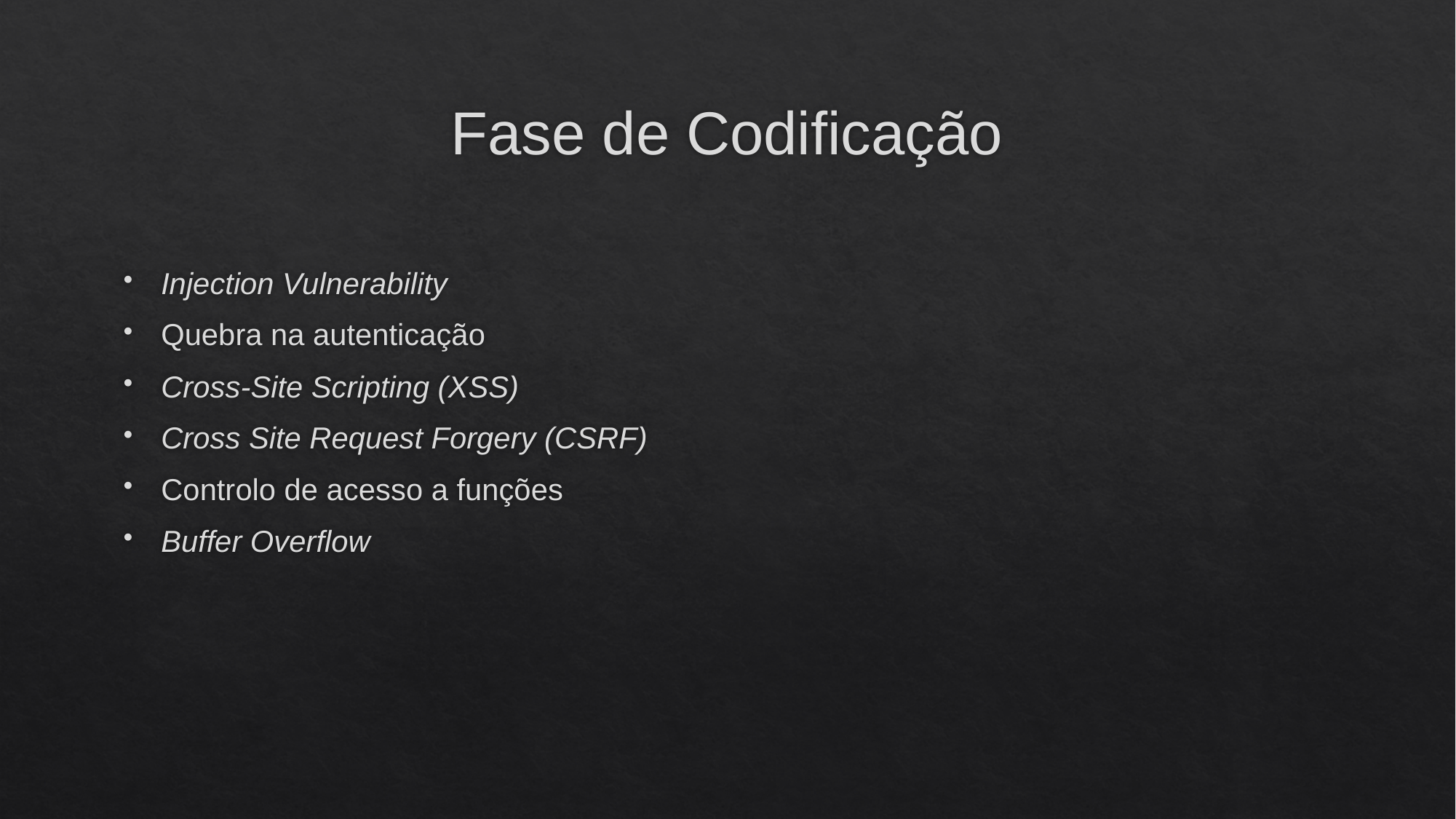

# Fase de Codificação

Injection Vulnerability
Quebra na autenticação
Cross-Site Scripting (XSS)
Cross Site Request Forgery (CSRF)
Controlo de acesso a funções
Buffer Overflow